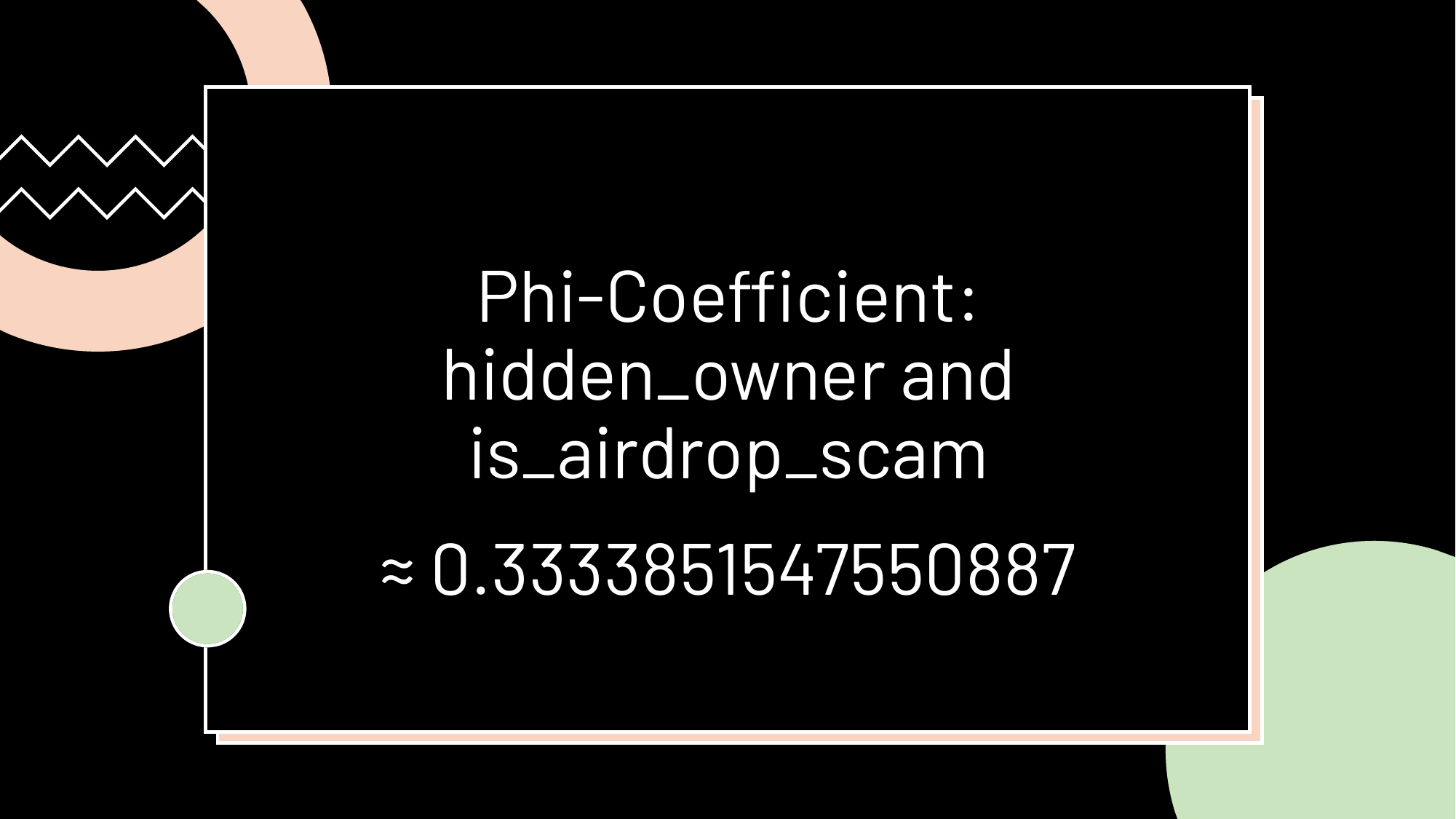

# Phi-Coefficient: hidden_owner and is_airdrop_scam

≈ 0.3333851547550887